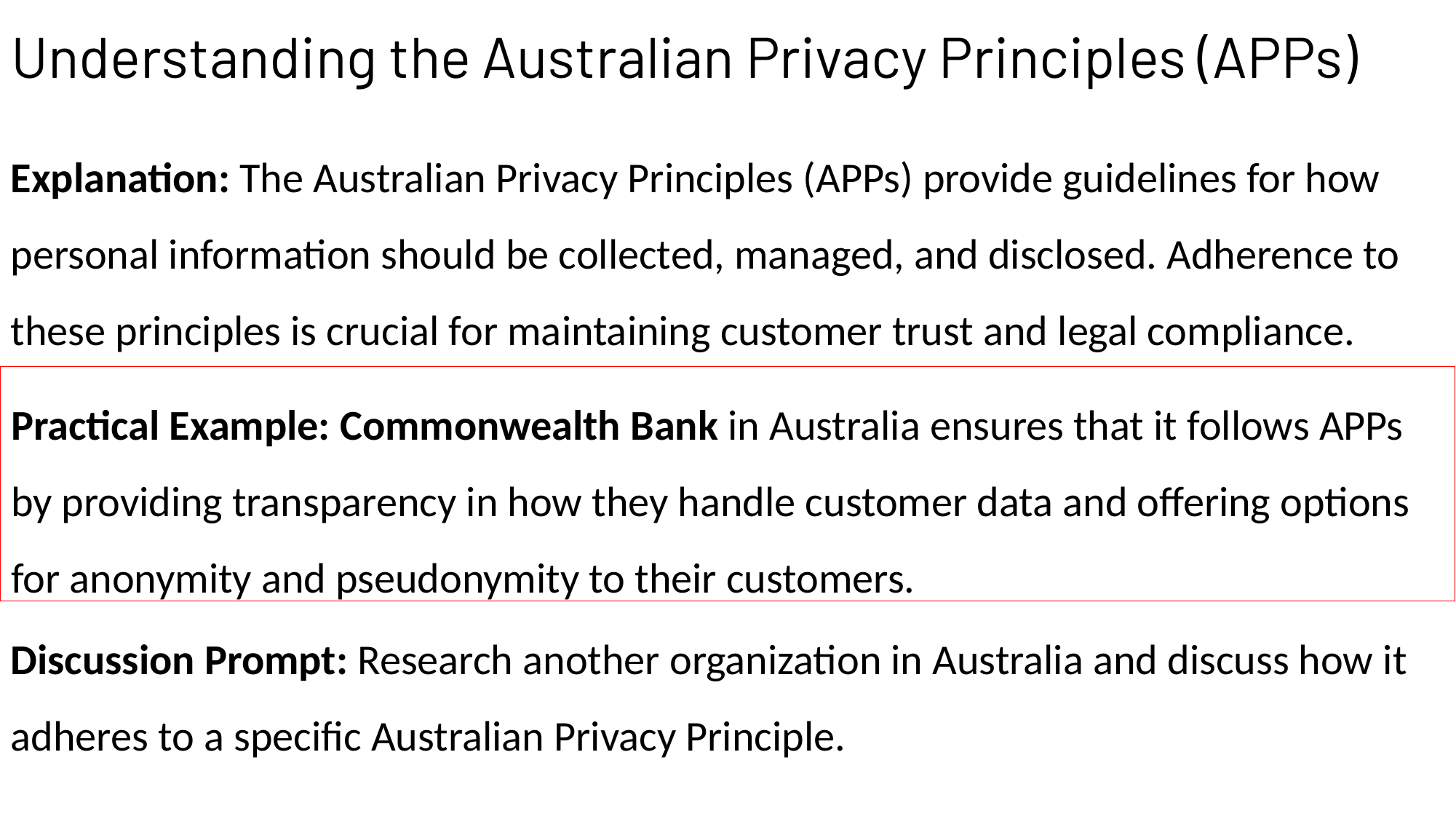

# Understanding the Australian Privacy Principles (APPs)
Explanation: The Australian Privacy Principles (APPs) provide guidelines for how personal information should be collected, managed, and disclosed. Adherence to these principles is crucial for maintaining customer trust and legal compliance.
Practical Example: Commonwealth Bank in Australia ensures that it follows APPs by providing transparency in how they handle customer data and offering options for anonymity and pseudonymity to their customers.
Discussion Prompt: Research another organization in Australia and discuss how it adheres to a specific Australian Privacy Principle.